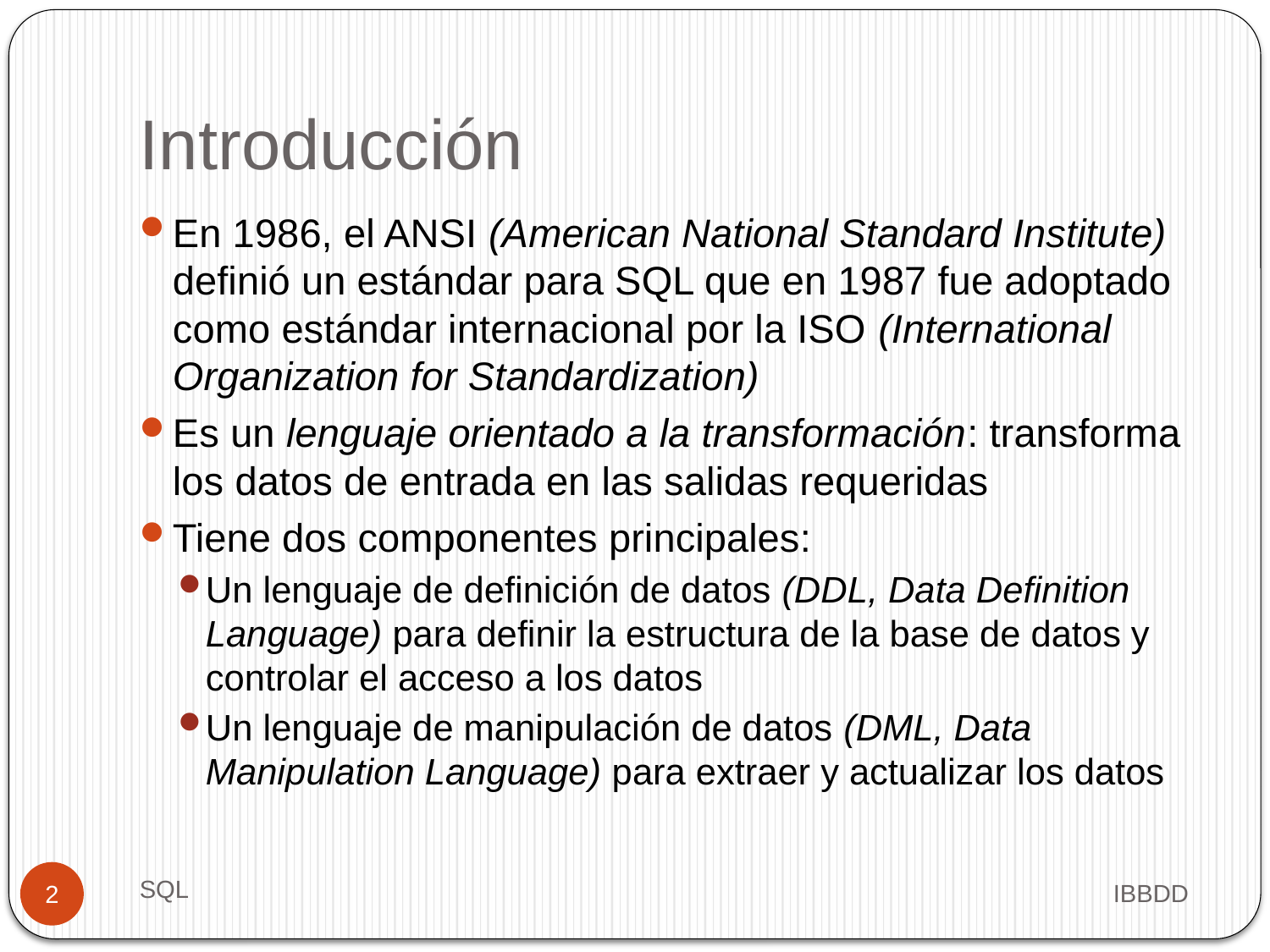

# Introducción
En 1986, el ANSI (American National Standard Institute) definió un estándar para SQL que en 1987 fue adoptado como estándar internacional por la ISO (International Organization for Standardization)
Es un lenguaje orientado a la transformación: transforma los datos de entrada en las salidas requeridas
Tiene dos componentes principales:
Un lenguaje de definición de datos (DDL, Data Definition Language) para definir la estructura de la base de datos y controlar el acceso a los datos
Un lenguaje de manipulación de datos (DML, Data Manipulation Language) para extraer y actualizar los datos
SQL
IBBDD
2